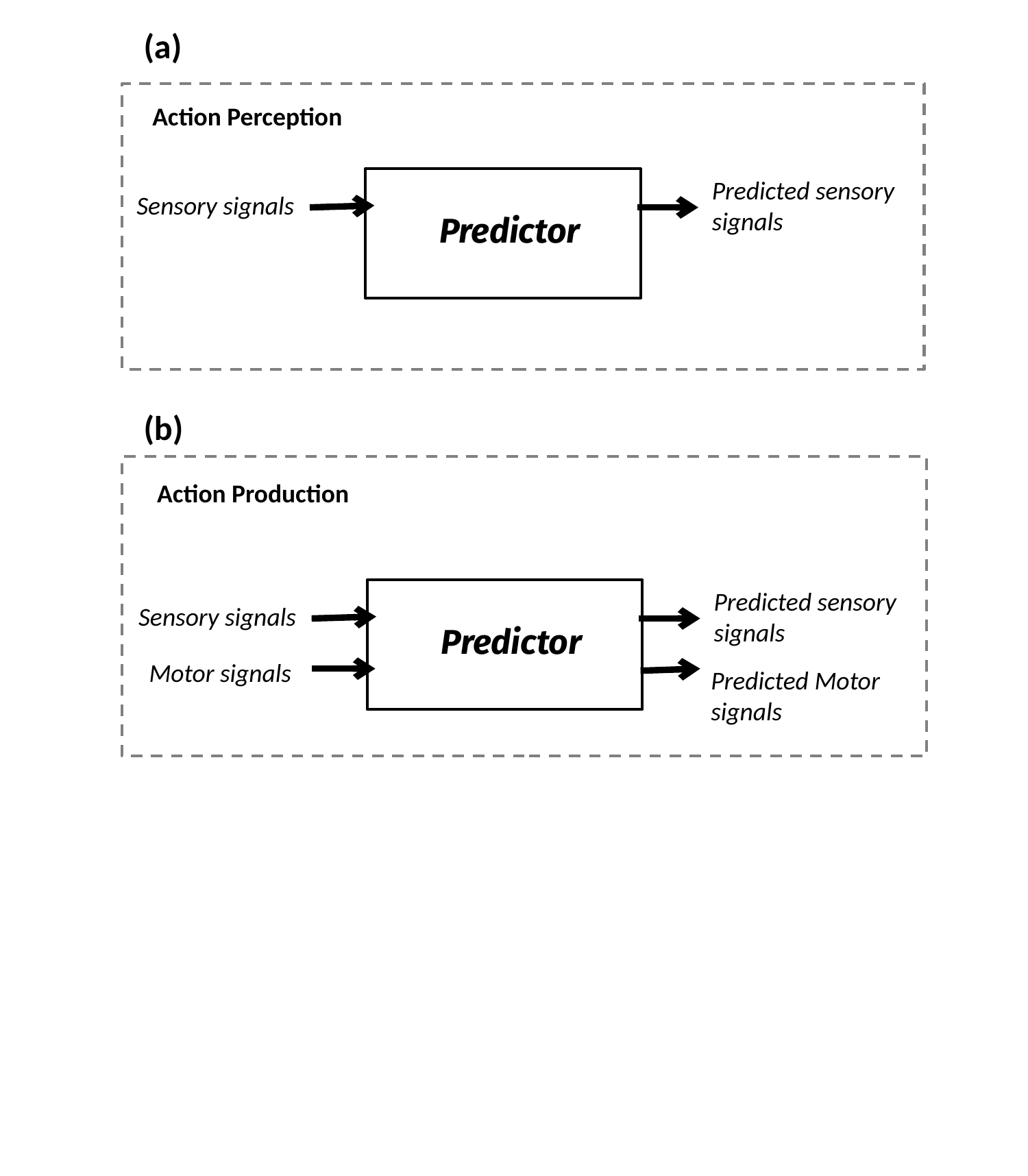

(a)

Action Perception

Predicted sensory signals
Sensory signals
Predictor
(b)

Action Production

Predicted sensory signals
Sensory signals
Predictor
Motor signals
Predicted Motor signals